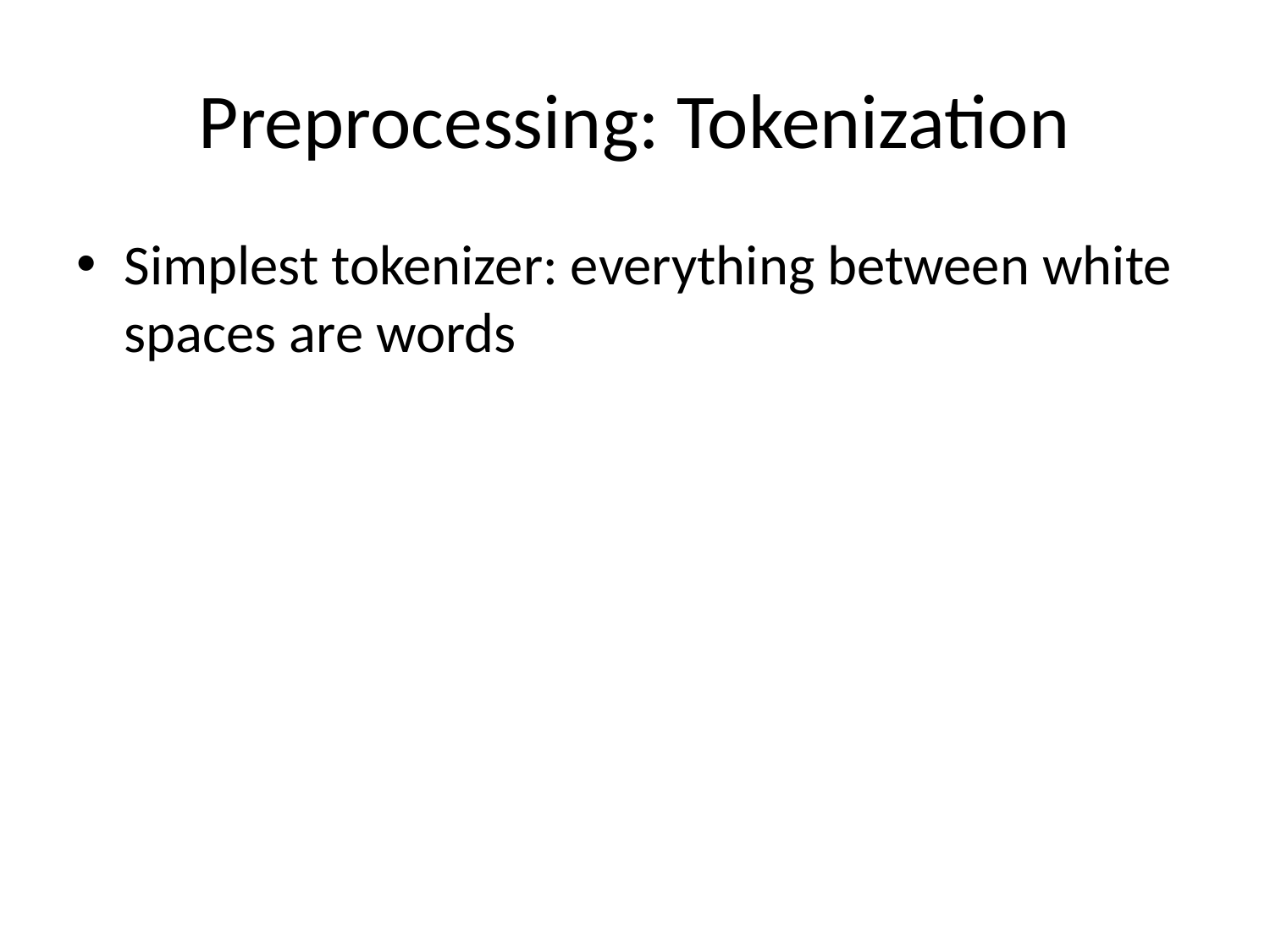

# Preprocessing: Tokenization
Simplest tokenizer: everything between white spaces are words